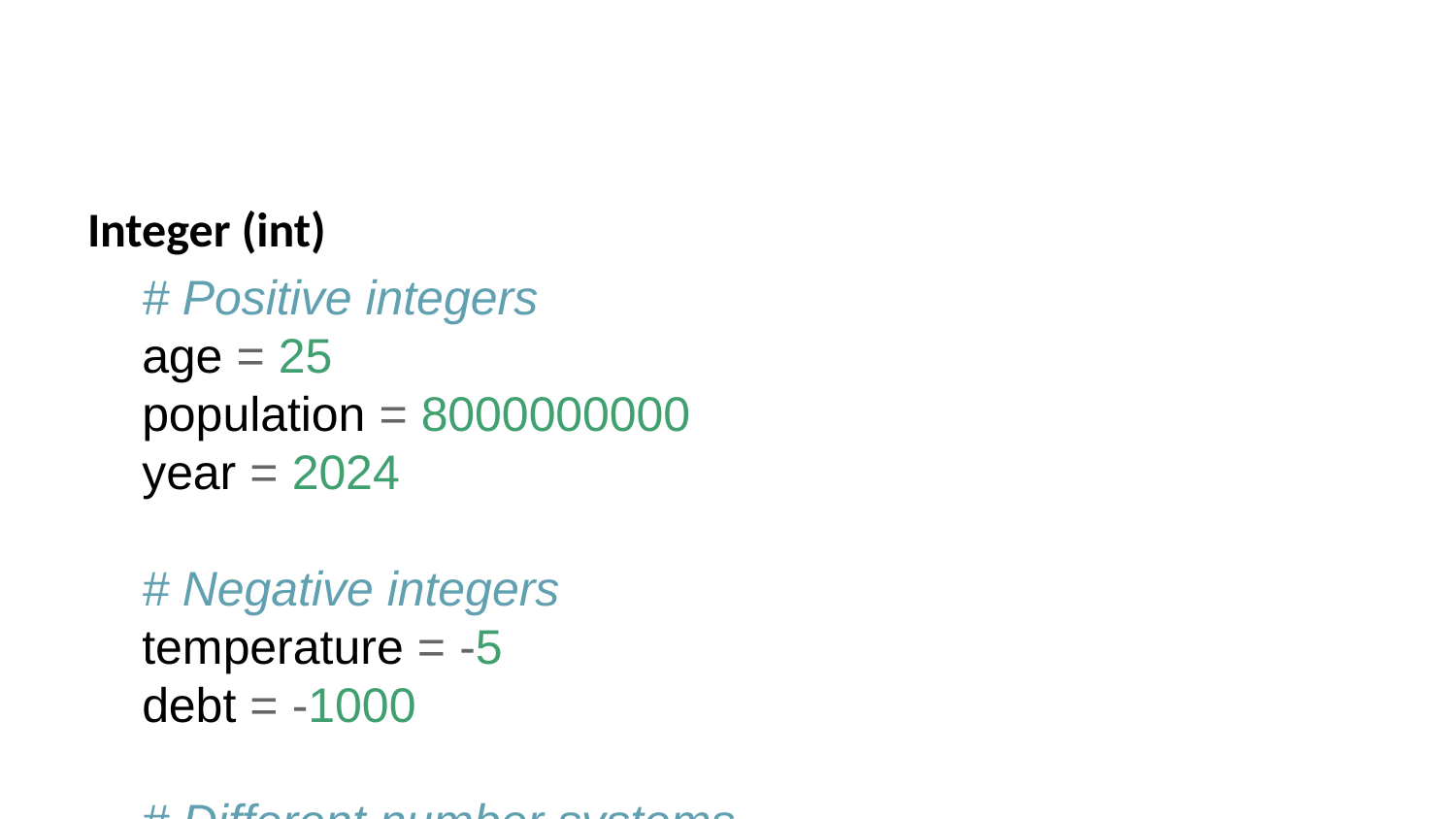

Integer (int)
# Positive integers age = 25 population = 8000000000 year = 2024 # Negative integers temperature = -5 debt = -1000 # Different number systems binary = 0b1010      # Binary: 10 octal = 0o12         # Octal: 10 hexadecimal = 0xA     # Hexadecimal: 10 # Large numbers (Python handles automatically) large_number = 123456789012345678901234567890
Float (float)
# Decimal numbers pi = 3.14159 temperature = 98.6 price = 19.99 # Scientific notation avogadro = 6.022e23      # 6.022 × 10^23 small_number = 1.23e-4   # 0.000123 # Special float values infinity = float('inf') negative_infinity = float('-inf') not_a_number = float('nan') # Precision issues (be careful!) result = 0.1 + 0.2  # Might not be exactly 0.3
String (str)
# Single quotes name = 'Alice' # Double quotes message = "Hello, World!" # Triple quotes for multi-line poem = """ Roses are red, Violets are blue, Python is awesome, And so are you! """ # String operations first_name = "John" last_name = "Doe" full_name = first_name + " " + last_name  # Concatenation greeting = f"Hello, {first_name}!"        # f-string (Python 3.6+) # String methods text = "  Hello, World!  " print(text.strip())      # Remove whitespace print(text.upper())      # Convert to uppercase print(text.lower())      # Convert to lowercase print(text.replace("World", "Python"))  # Replace text
Boolean (bool)
# Boolean values is_active = True is_finished = False # Boolean operations and_result = True and False    # False or_result = True or False      # True not_result = not True          # False # Comparison operators return booleans age = 25 is_adult = age >= 18          # True is_teenager = 13 <= age <= 19 # False # Truthy and Falsy values truthy_values = [1, "hello", [1, 2, 3], True] falsy_values = [0, "", [], False, None]
None Type
# None represents absence of value empty_value = None # Common use cases def find_user(name): # Return user if found, None if not found if name in users: return users[name] return None # Check for None if empty_value is None: print("Value is None")
Type Checking and Conversion
# Check data types x = 42 y = 3.14 z = "Hello" print(type(x))    # <class 'int'> print(type(y))    # <class 'float'> print(type(z))    # <class 'str'> # Type conversion age_str = "25" age_int = int(age_str)        # Convert string to int height_str = "5.8" height_float = float(height_str)  # Convert string to float # Safe conversion def safe_int(value): try: return int(value) except ValueError: return None result = safe_int("abc")  # Returns None instead of error
Complex Data Types
# Lists (mutable) numbers = [1, 2, 3, 4, 5] mixed = [1, "hello", 3.14, True] # Tuples (immutable) coordinates = (10, 20) person = ("Alice", 25, "Engineer") # Dictionaries user = {"name": "Bob", "age": 30, "city": "NYC"} # Sets unique_numbers = {1, 2, 3, 3, 4}  # {1, 2, 3, 4}
Memory and Performance
import sys
# Check memory usage
x = 42
print(sys.getsizeof(x))  # Memory usage in bytes
# Large numbers
large_int = 10**1000
print(sys.getsizeof(large_int))  # Much larger memory usage
# String memory
short_string = "Hello"
long_string = "Hello" * 1000
print(sys.getsizeof(short_string))
print(sys.getsizeof(long_string))
Best Practices
# Use appropriate types # ✅ Good age = 25 price = 19.99 name = "Alice" is_active = True # ❌ Avoid age = "25"  # String instead of int price = 20  # Int instead of float name = None  # None instead of string is_active = 1  # Int instead of bool # Use type hints (Python 3.5+) def calculate_total(price: float, quantity: int) -> float: return price * quantity